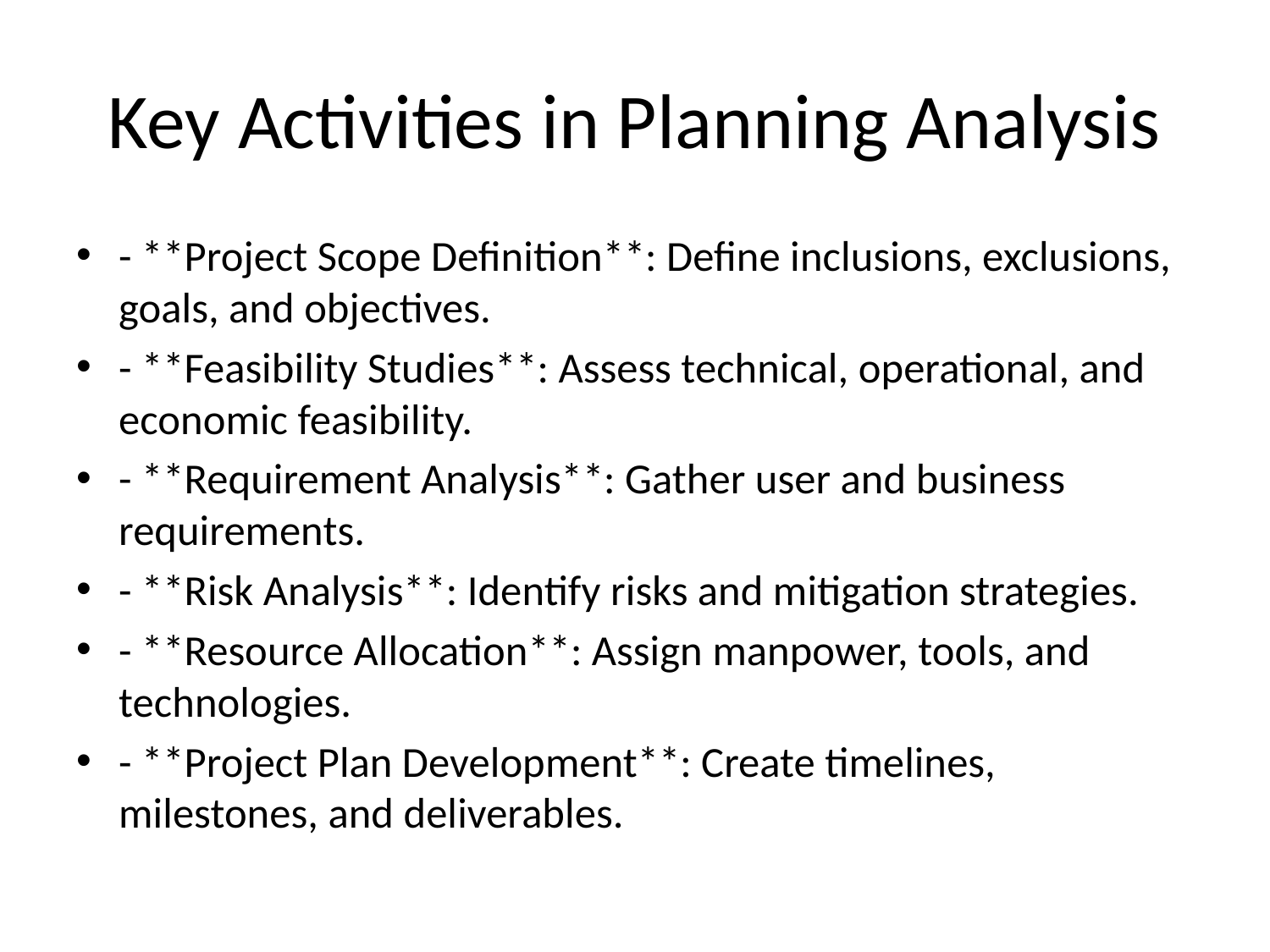

# Key Activities in Planning Analysis
- **Project Scope Definition**: Define inclusions, exclusions, goals, and objectives.
- **Feasibility Studies**: Assess technical, operational, and economic feasibility.
- **Requirement Analysis**: Gather user and business requirements.
- **Risk Analysis**: Identify risks and mitigation strategies.
- **Resource Allocation**: Assign manpower, tools, and technologies.
- **Project Plan Development**: Create timelines, milestones, and deliverables.